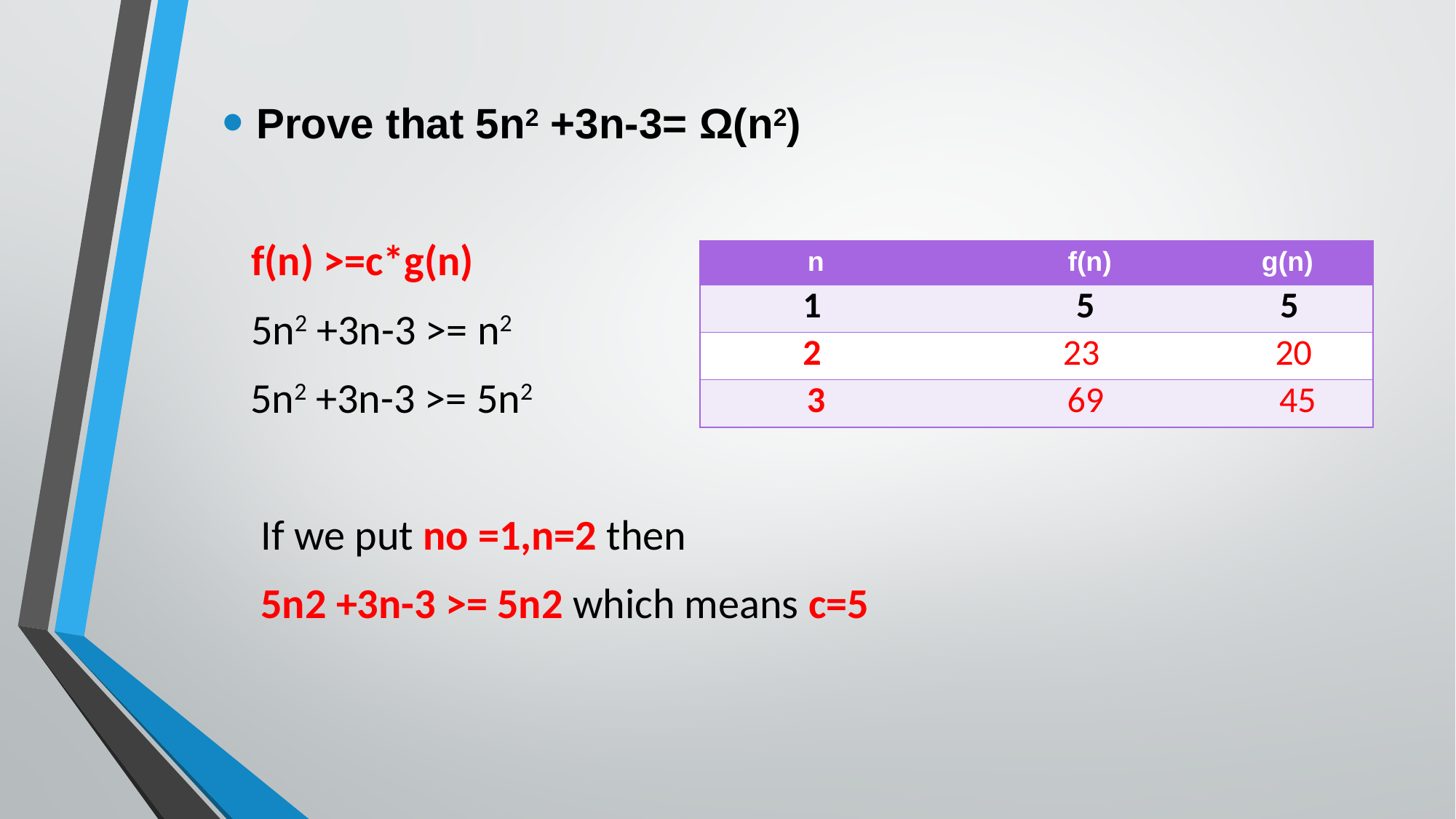

Prove that 5n2 +3n-3= Ω(n2)

   f(n) >=c*g(n)
   5n2 +3n-3 >= n2
     5n2 +3n-3 >= 5n2

    If we put no =1,n=2 then
    5n2 +3n-3 >= 5n2 which means c=5

| n | f(n) | g(n) |
| --- | --- | --- |
| 1 | 5 | 5 |
| 2 | 23 | 20 |
| 3 | 69 | 45 |